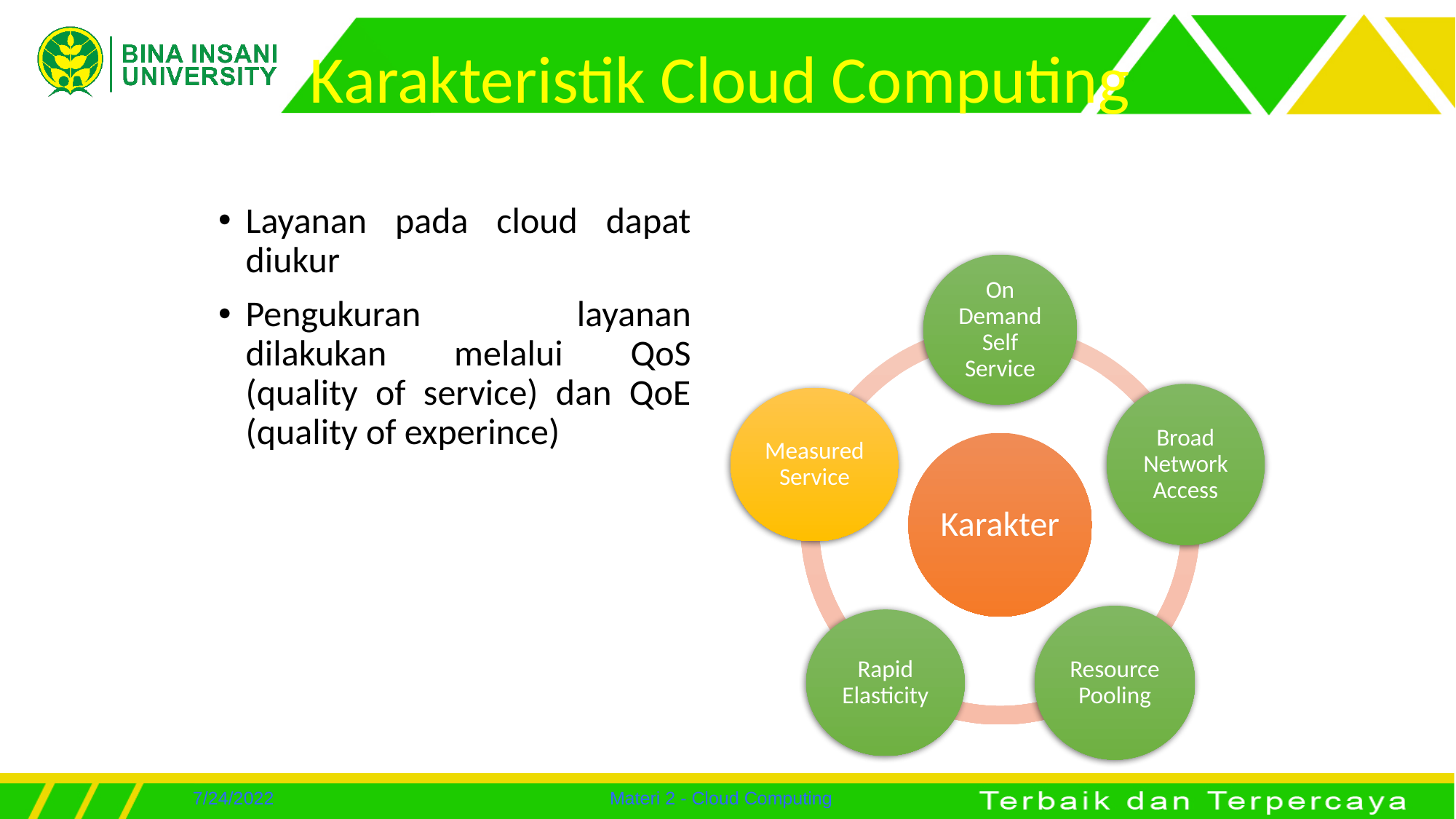

# Karakteristik Cloud Computing
Layanan pada cloud dapat diukur
Pengukuran layanan dilakukan melalui QoS (quality of service) dan QoE (quality of experince)
Karakter
On Demand Self Service
Broad Network Access
Resource Pooling
Rapid Elasticity
Measured Service
7/24/2022
Materi 2 - Cloud Computing